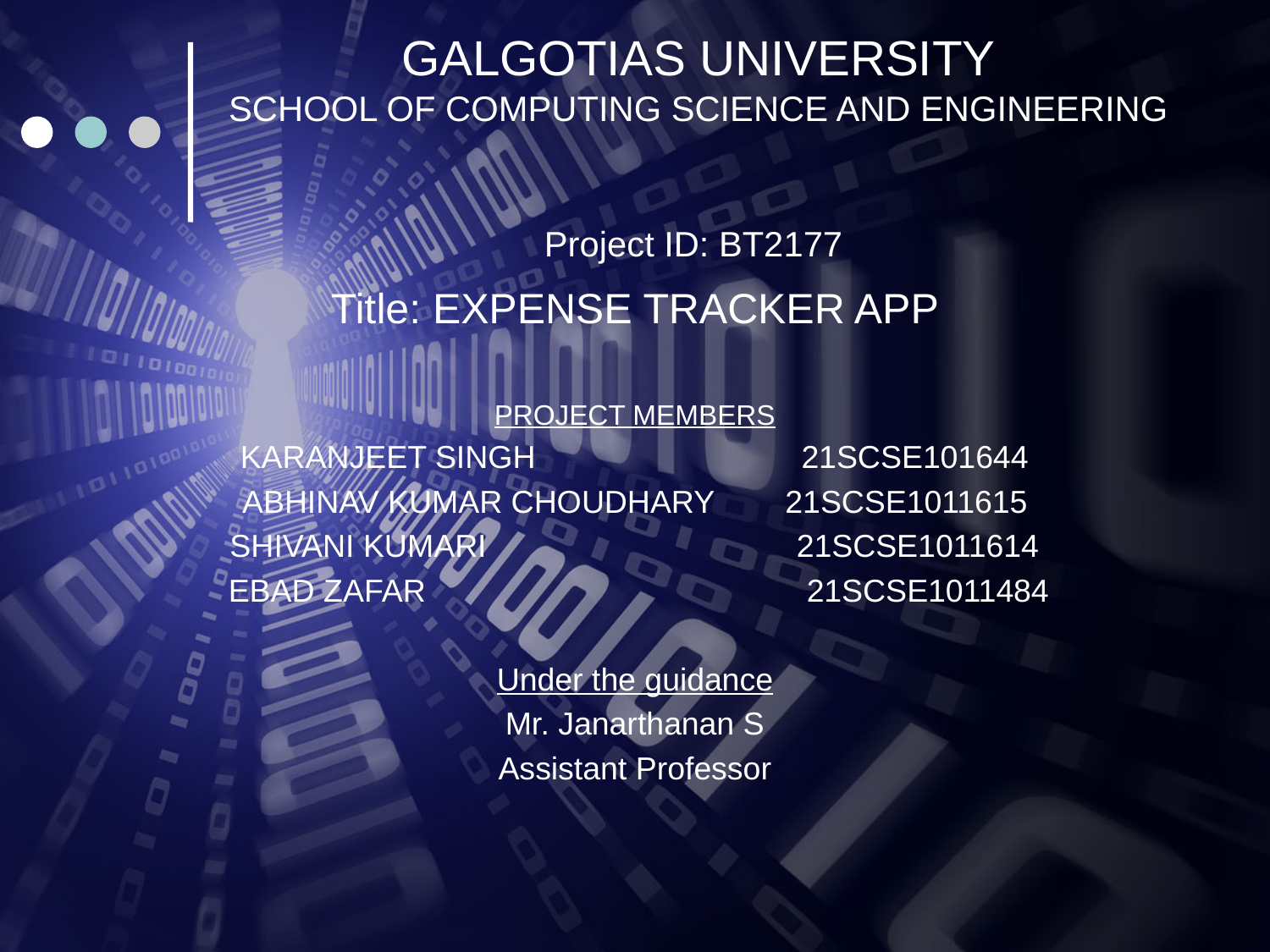

# GALGOTIAS UNIVERSITY SCHOOL OF COMPUTING SCIENCE AND ENGINEERING Project ID: BT2177
Title: EXPENSE TRACKER APP

PROJECT MEMBERS
KARANJEET SINGH                              21SCSE101644
ABHINAV KUMAR CHOUDHARY        21SCSE1011615
SHIVANI KUMARI                                   21SCSE1011614
 EBAD ZAFAR                                           21SCSE1011484

Under the guidance
Mr. Janarthanan S
Assistant Professor